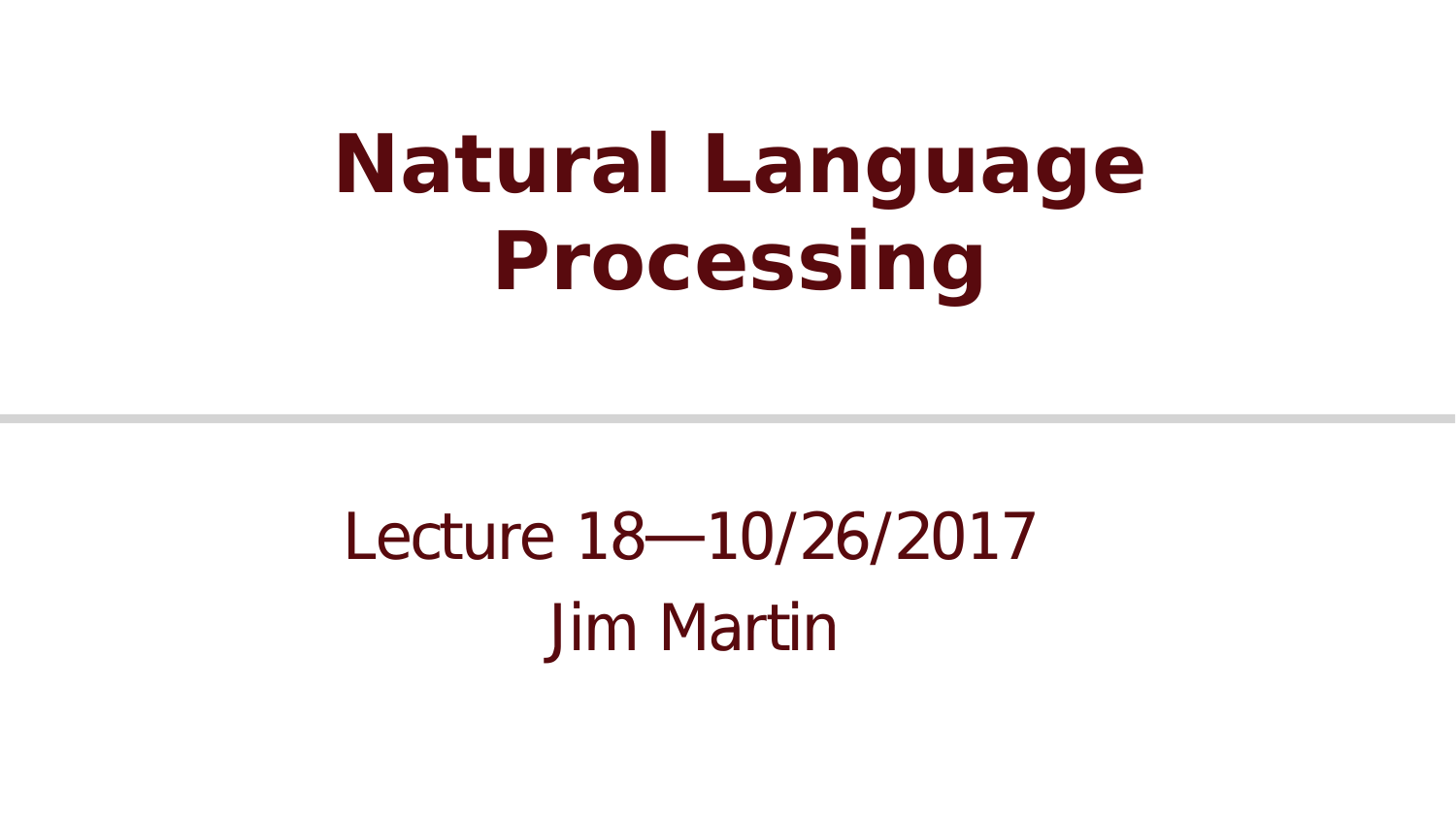

# Natural Language Processing

Lecture 18—10/26/2017
Jim Martin